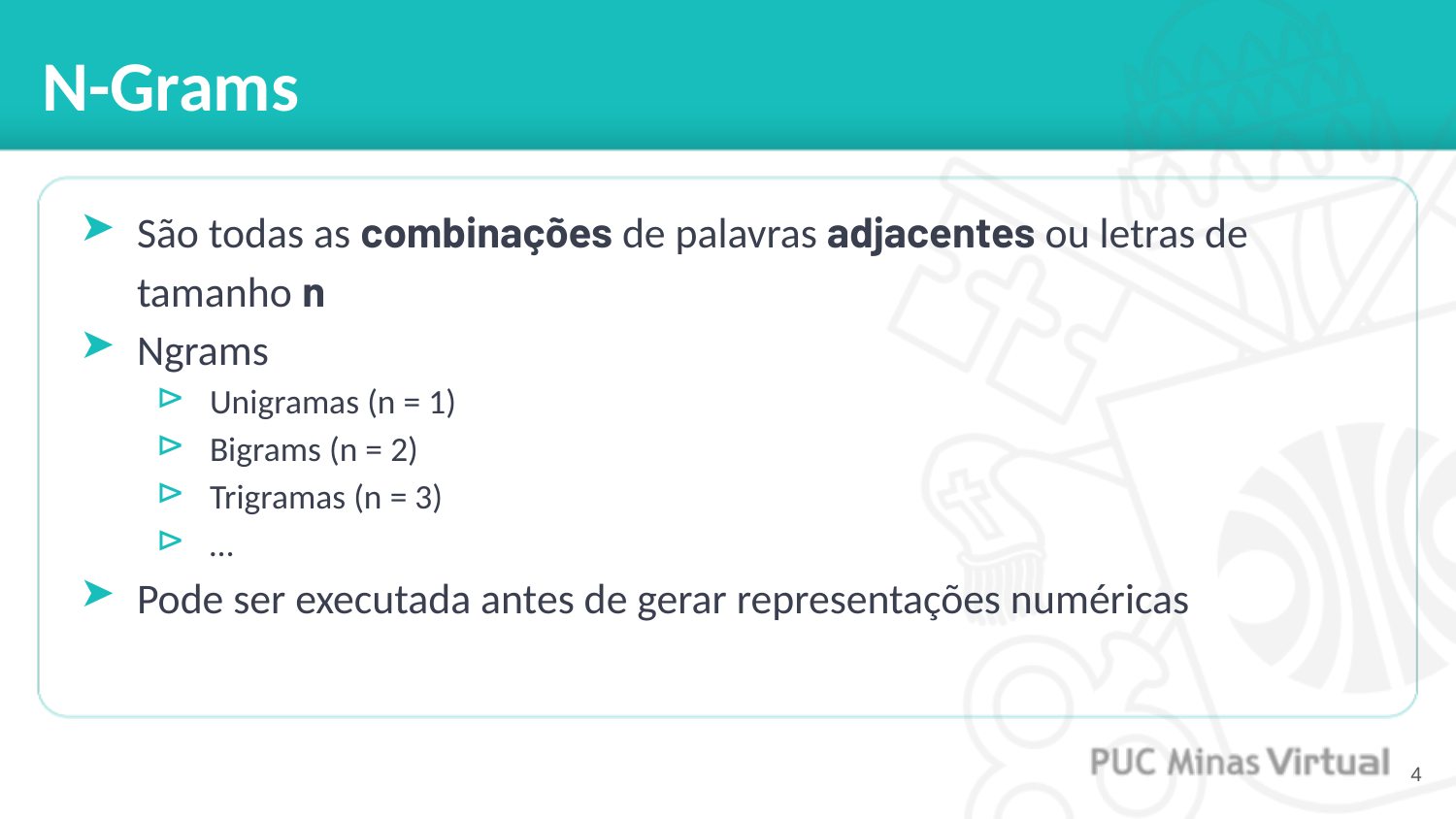

# N-Grams
São todas as combinações de palavras adjacentes ou letras de tamanho n
Ngrams
Unigramas (n = 1)
Bigrams (n = 2)
Trigramas (n = 3)
…
Pode ser executada antes de gerar representações numéricas
4